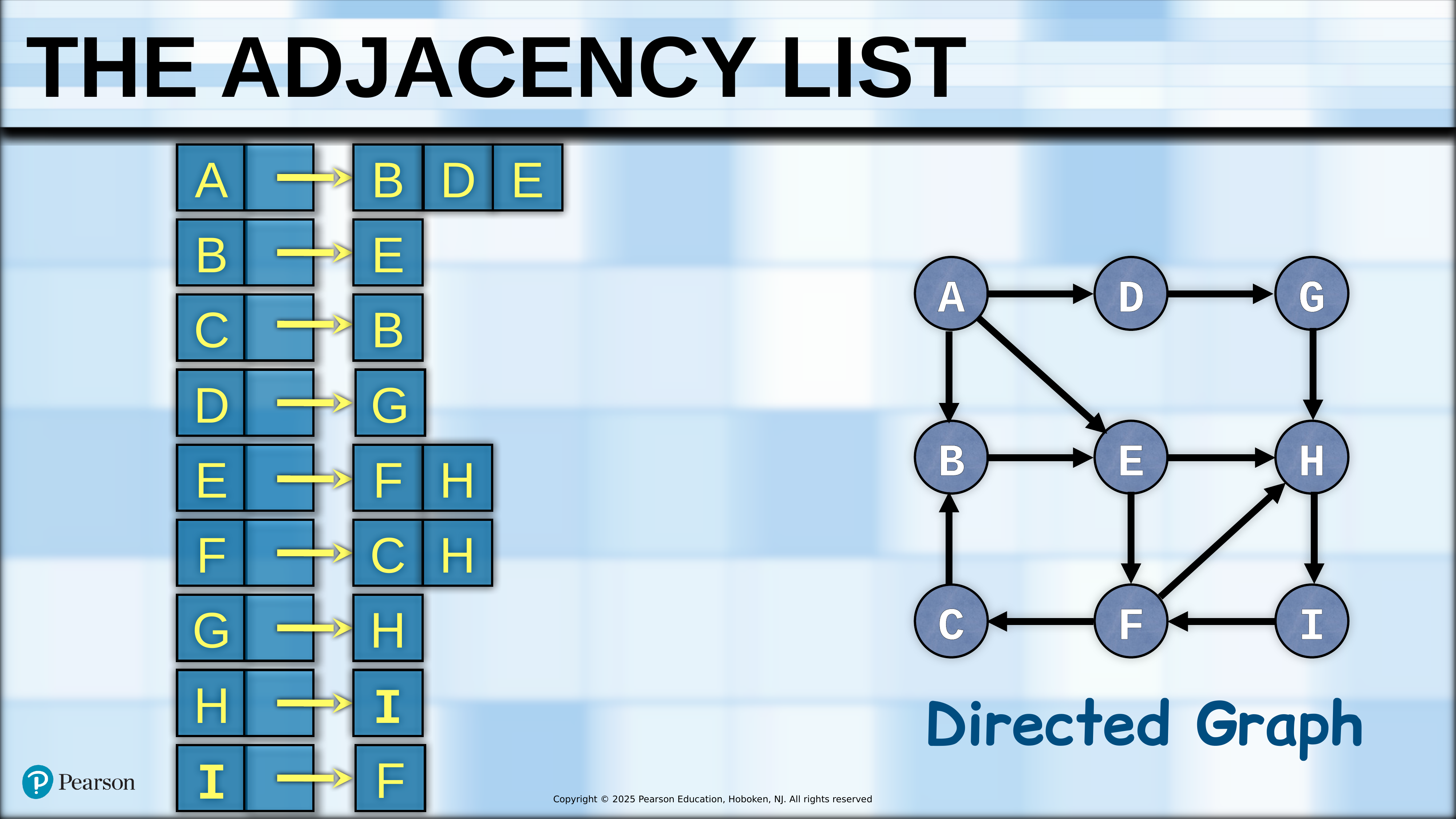

# The Adjacency List
A

B
D
E

B

E

A
D
G

C

B

D

G

B
E
H
E

F
H

F

C
H

C
F
I
G

H

H

I
Directed Graph

I

F